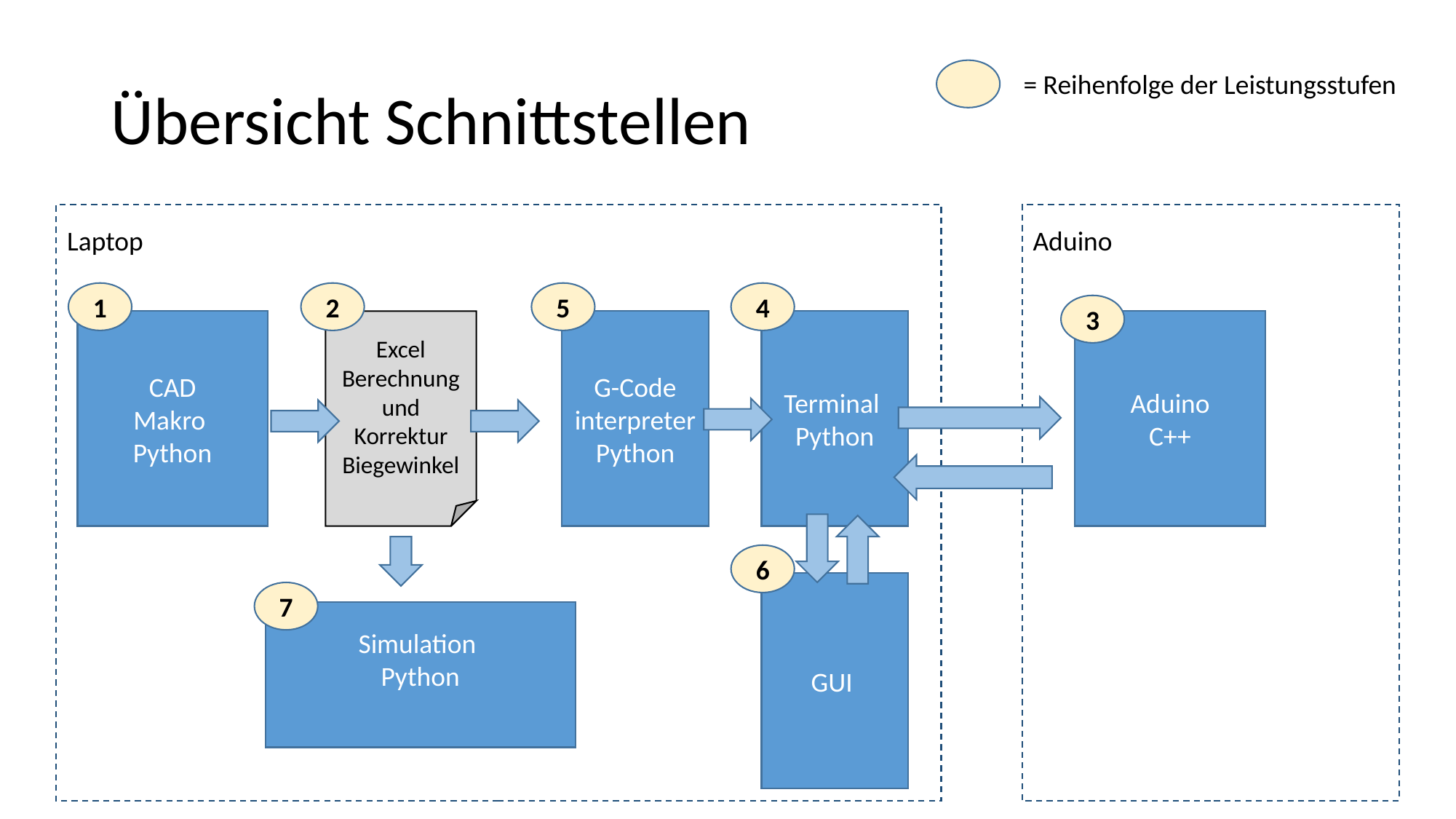

# Übersicht Schnittstellen

= Reihenfolge der Leistungsstufen

Laptop
Aduino
1
2
5
4
3
CAD
Makro
Python
Excel Berechnung und Korrektur Biegewinkel
G-Code interpreter
Python
Terminal
Python
Aduino
C++

6
GUI
7
Simulation
Python